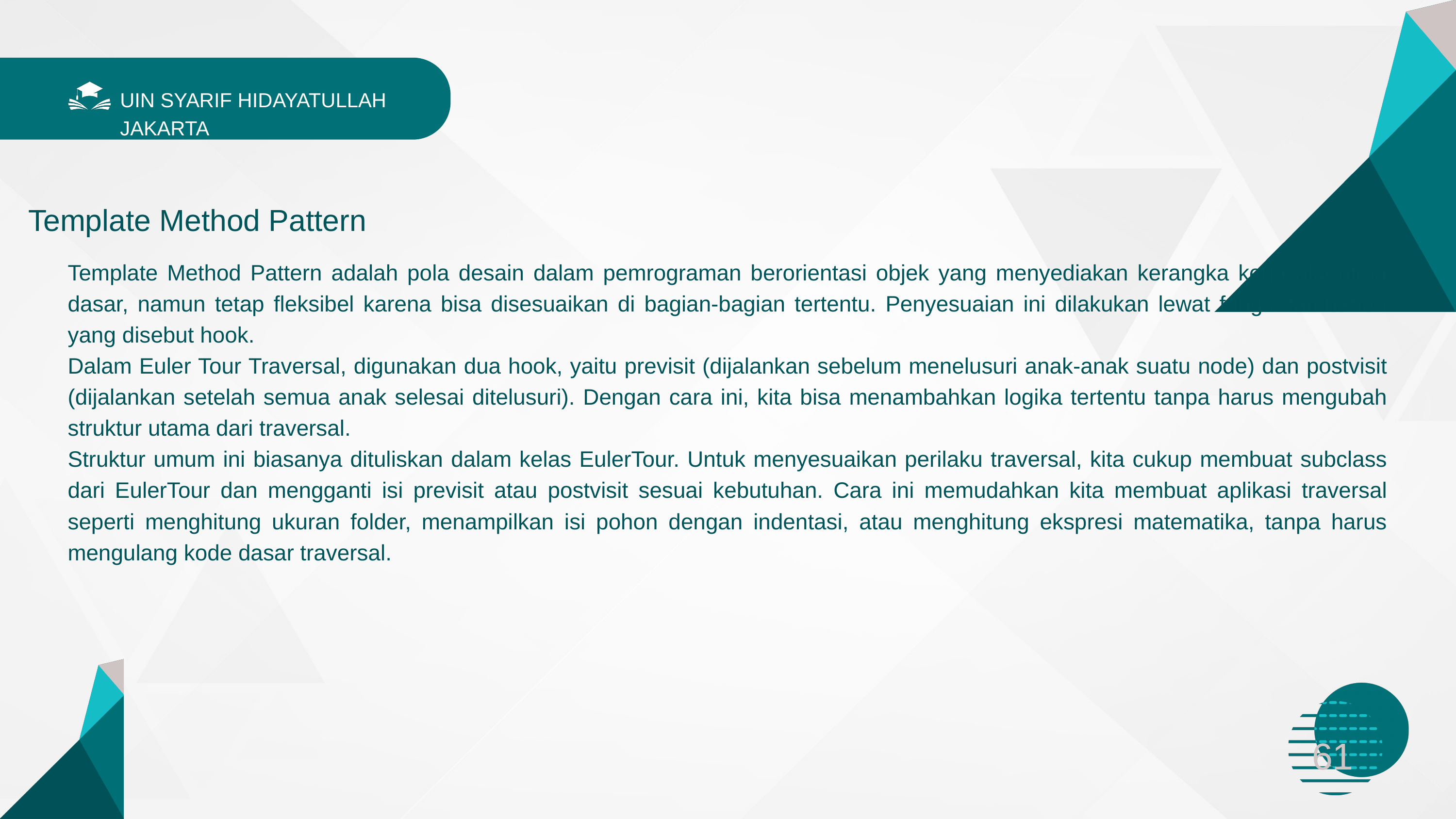

UIN SYARIF HIDAYATULLAH JAKARTA
Template Method Pattern
Template Method Pattern adalah pola desain dalam pemrograman berorientasi objek yang menyediakan kerangka kerja algoritma dasar, namun tetap fleksibel karena bisa disesuaikan di bagian-bagian tertentu. Penyesuaian ini dilakukan lewat fungsi tambahan yang disebut hook.
Dalam Euler Tour Traversal, digunakan dua hook, yaitu previsit (dijalankan sebelum menelusuri anak-anak suatu node) dan postvisit (dijalankan setelah semua anak selesai ditelusuri). Dengan cara ini, kita bisa menambahkan logika tertentu tanpa harus mengubah struktur utama dari traversal.
Struktur umum ini biasanya dituliskan dalam kelas EulerTour. Untuk menyesuaikan perilaku traversal, kita cukup membuat subclass dari EulerTour dan mengganti isi previsit atau postvisit sesuai kebutuhan. Cara ini memudahkan kita membuat aplikasi traversal seperti menghitung ukuran folder, menampilkan isi pohon dengan indentasi, atau menghitung ekspresi matematika, tanpa harus mengulang kode dasar traversal.

61